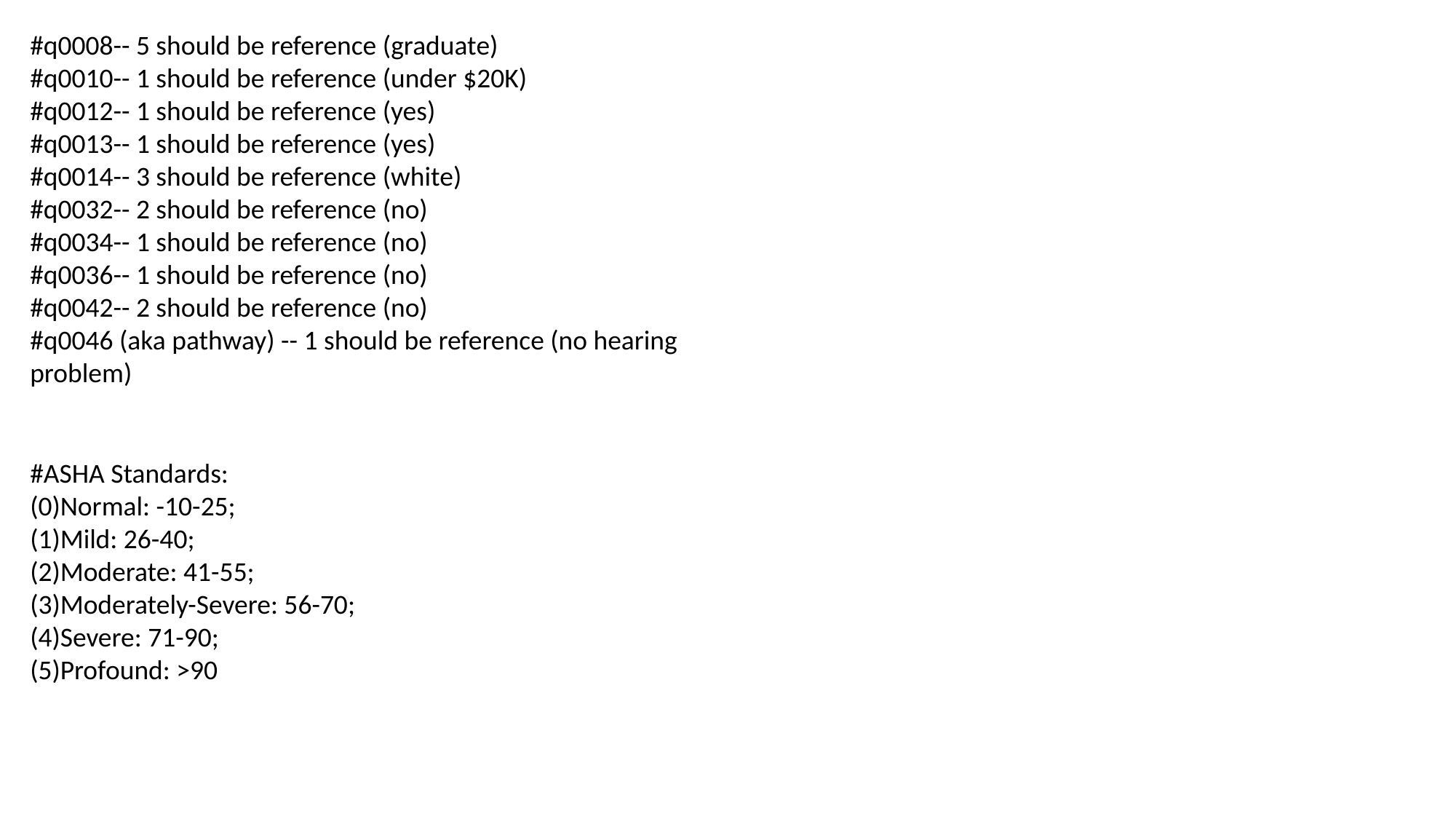

#q0008-- 5 should be reference (graduate)
#q0010-- 1 should be reference (under $20K)
#q0012-- 1 should be reference (yes)
#q0013-- 1 should be reference (yes)
#q0014-- 3 should be reference (white)
#q0032-- 2 should be reference (no)
#q0034-- 1 should be reference (no)
#q0036-- 1 should be reference (no)
#q0042-- 2 should be reference (no)
#q0046 (aka pathway) -- 1 should be reference (no hearing problem)
#ASHA Standards:
(0)Normal: -10-25;
(1)Mild: 26-40;
(2)Moderate: 41-55;
(3)Moderately-Severe: 56-70; (4)Severe: 71-90;
(5)Profound: >90